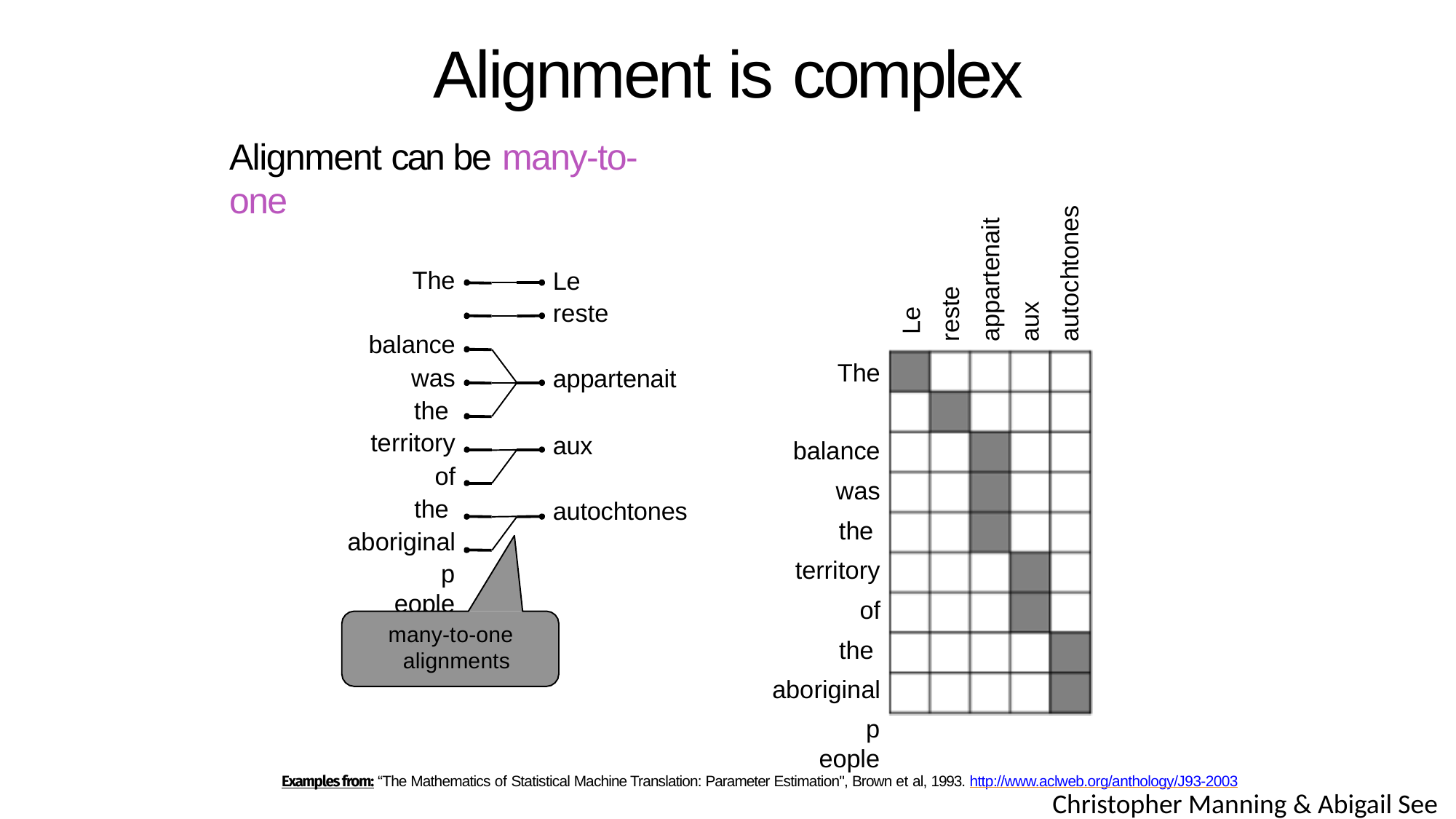

# Alignment is complex
Alignment can be many-to-one
Le
reste
appartenait  aux  autochtones
The  balance
was  the  territory
of  the  aboriginal
people
Le  reste

The  balance
was  the  territory
of  the  aboriginal
people

appartenait

aux

autochtones

many-to-one  alignments
Examples from: “The Mathematics of Statistical Machine Translation: Parameter Estimation", Brown et al, 1993. http://www.aclweb.org/anthology/J93-2003
Christopher Manning & Abigail See